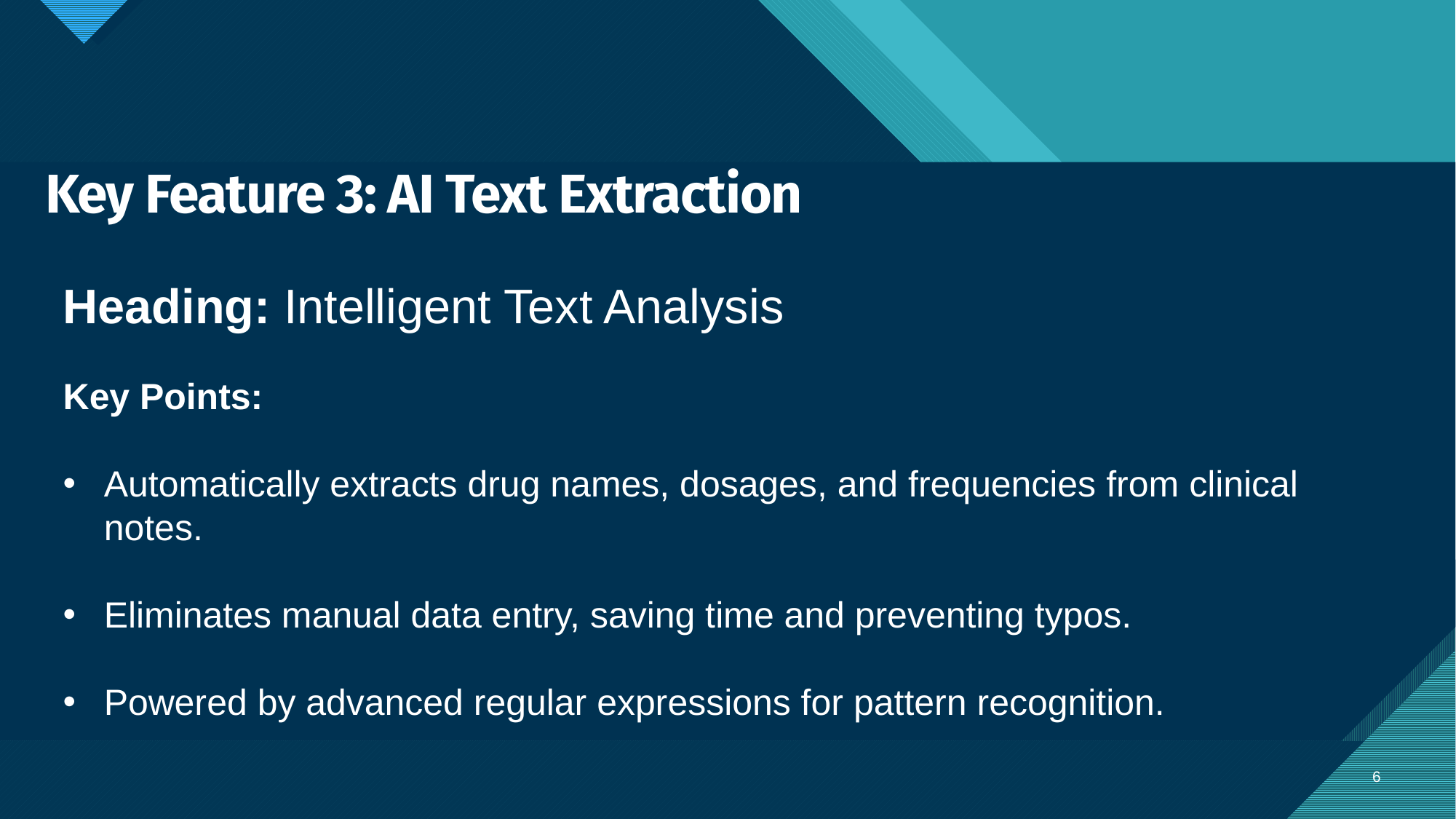

# Key Feature 3: AI Text Extraction
Heading: Intelligent Text Analysis
Key Points:

Automatically extracts drug names, dosages, and frequencies from clinical notes.

Eliminates manual data entry, saving time and preventing typos.

Powered by advanced regular expressions for pattern recognition.

6